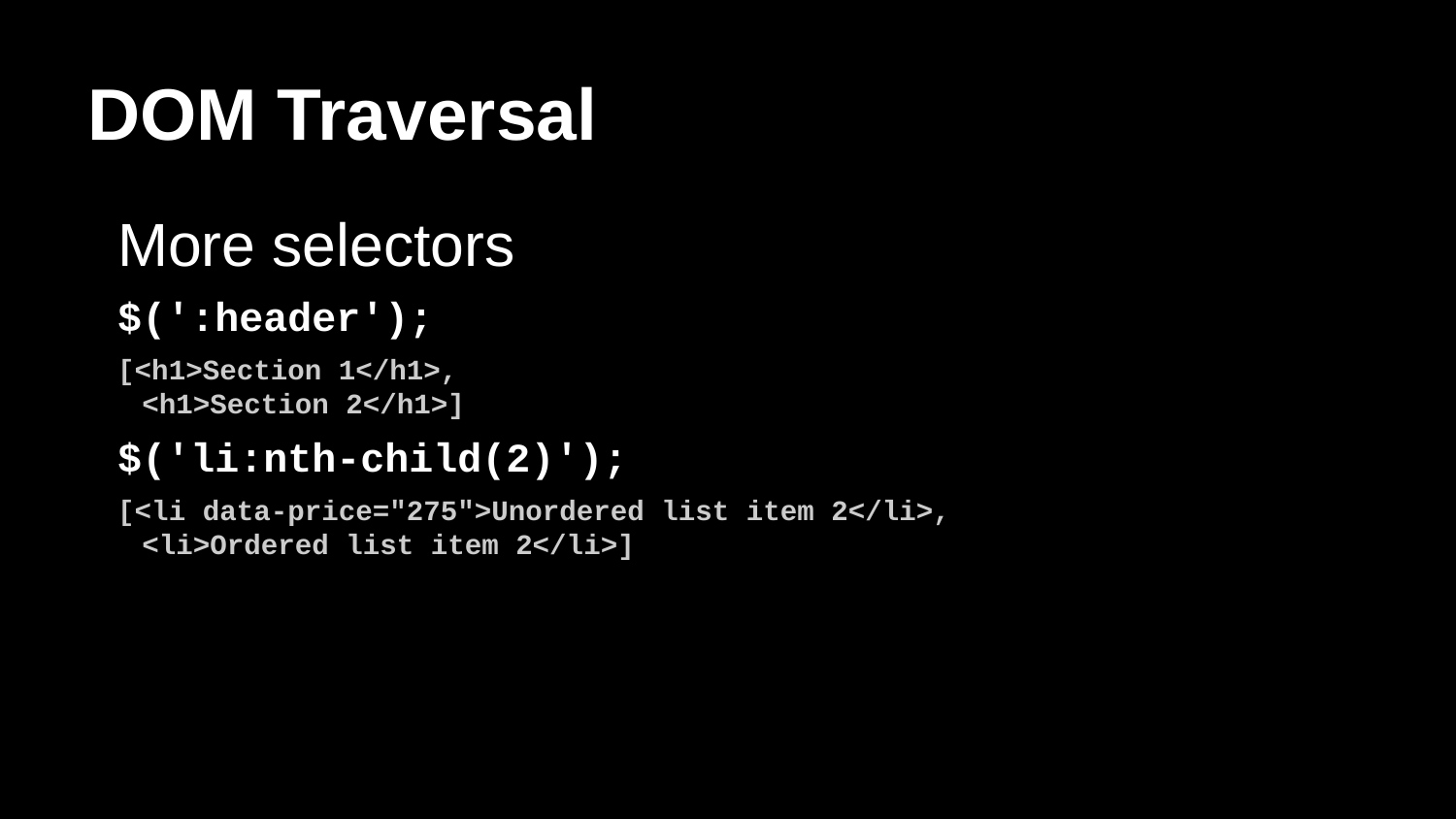

# DOM Traversal
More selectors
$(':header');
[<h1>​Section 1​</h1>,
<h1>​Section 2​</h1>]
$('li:nth-child(2)');
[<li data-price=​"275">​Unordered list item 2​</li>,
<li>​Ordered list item 2​</li>]